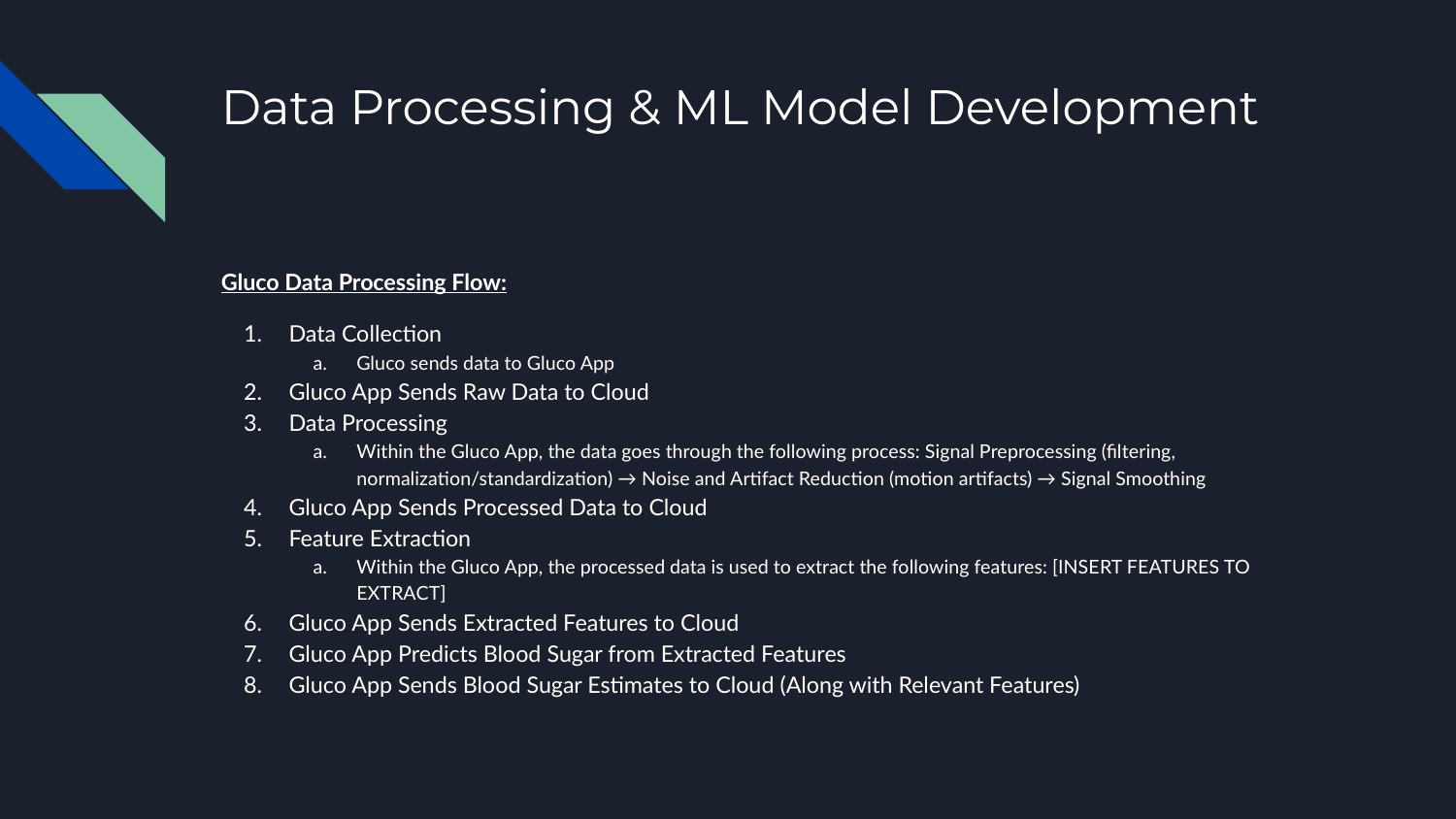

# Data Processing & ML Model Development
Gluco Data Processing Flow:
Data Collection
Gluco sends data to Gluco App
Gluco App Sends Raw Data to Cloud
Data Processing
Within the Gluco App, the data goes through the following process: Signal Preprocessing (filtering, normalization/standardization) → Noise and Artifact Reduction (motion artifacts) → Signal Smoothing
Gluco App Sends Processed Data to Cloud
Feature Extraction
Within the Gluco App, the processed data is used to extract the following features: [INSERT FEATURES TO EXTRACT]
Gluco App Sends Extracted Features to Cloud
Gluco App Predicts Blood Sugar from Extracted Features
Gluco App Sends Blood Sugar Estimates to Cloud (Along with Relevant Features)